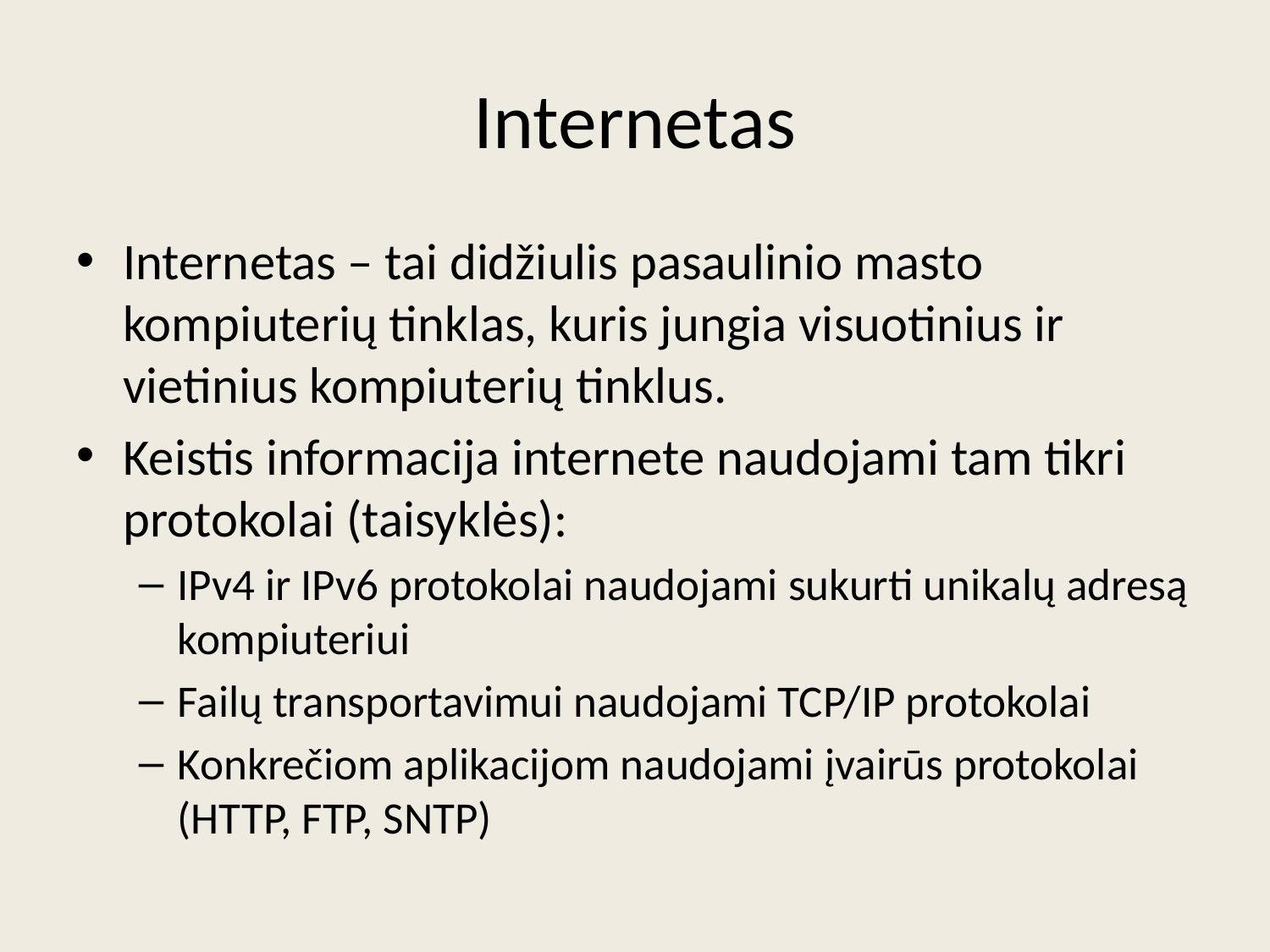

# Internetas
Internetas – tai didžiulis pasaulinio masto kompiuterių tinklas, kuris jungia visuotinius ir vietinius kompiuterių tinklus.
Keistis informacija internete naudojami tam tikri protokolai (taisyklės):
IPv4 ir IPv6 protokolai naudojami sukurti unikalų adresą kompiuteriui
Failų transportavimui naudojami TCP/IP protokolai
Konkrečiom aplikacijom naudojami įvairūs protokolai (HTTP, FTP, SNTP)